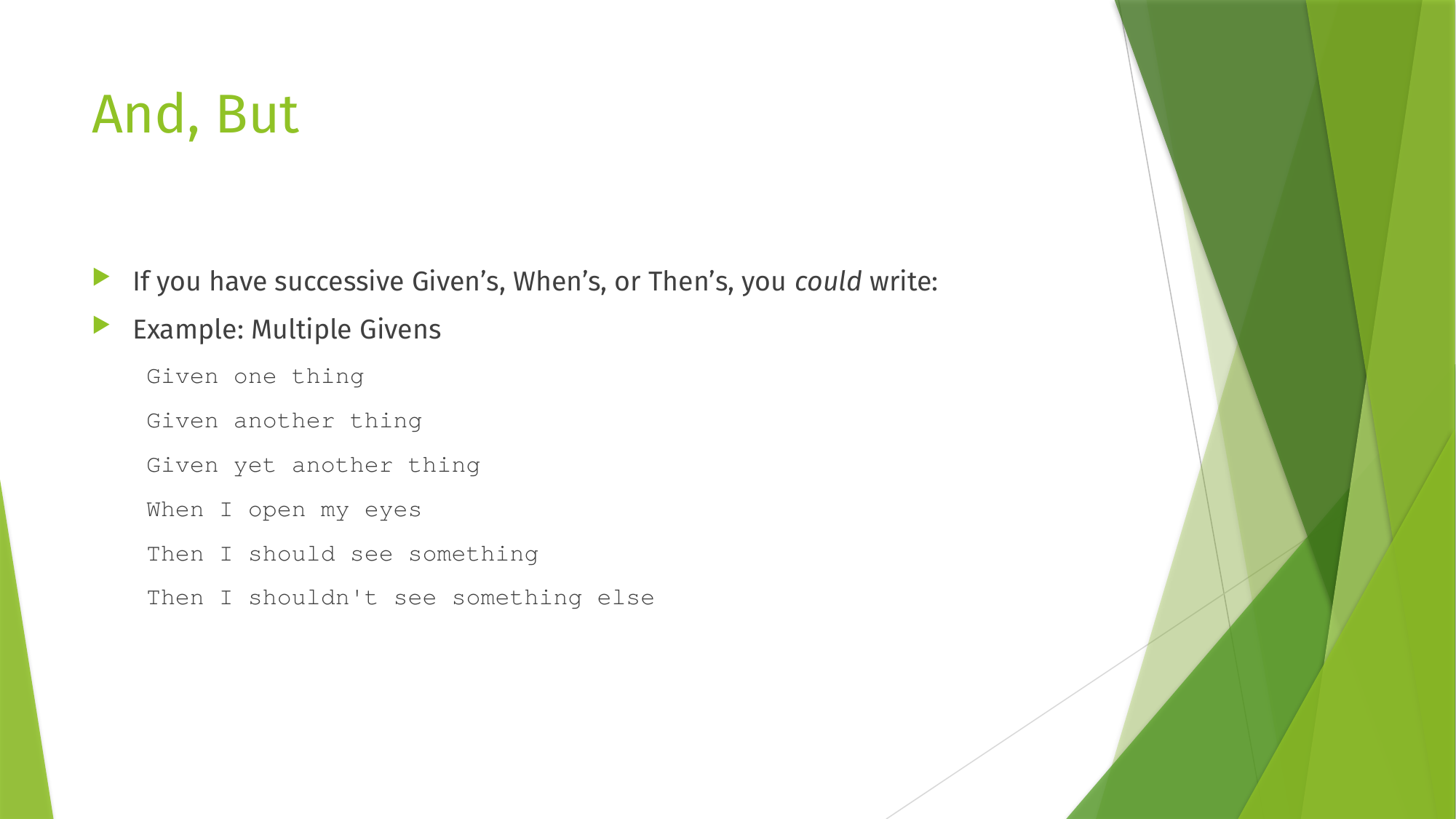

# And, But
If you have successive Given’s, When’s, or Then’s, you could write:
Example: Multiple Givens
Given one thing
Given another thing
Given yet another thing
When I open my eyes
Then I should see something
Then I shouldn't see something else